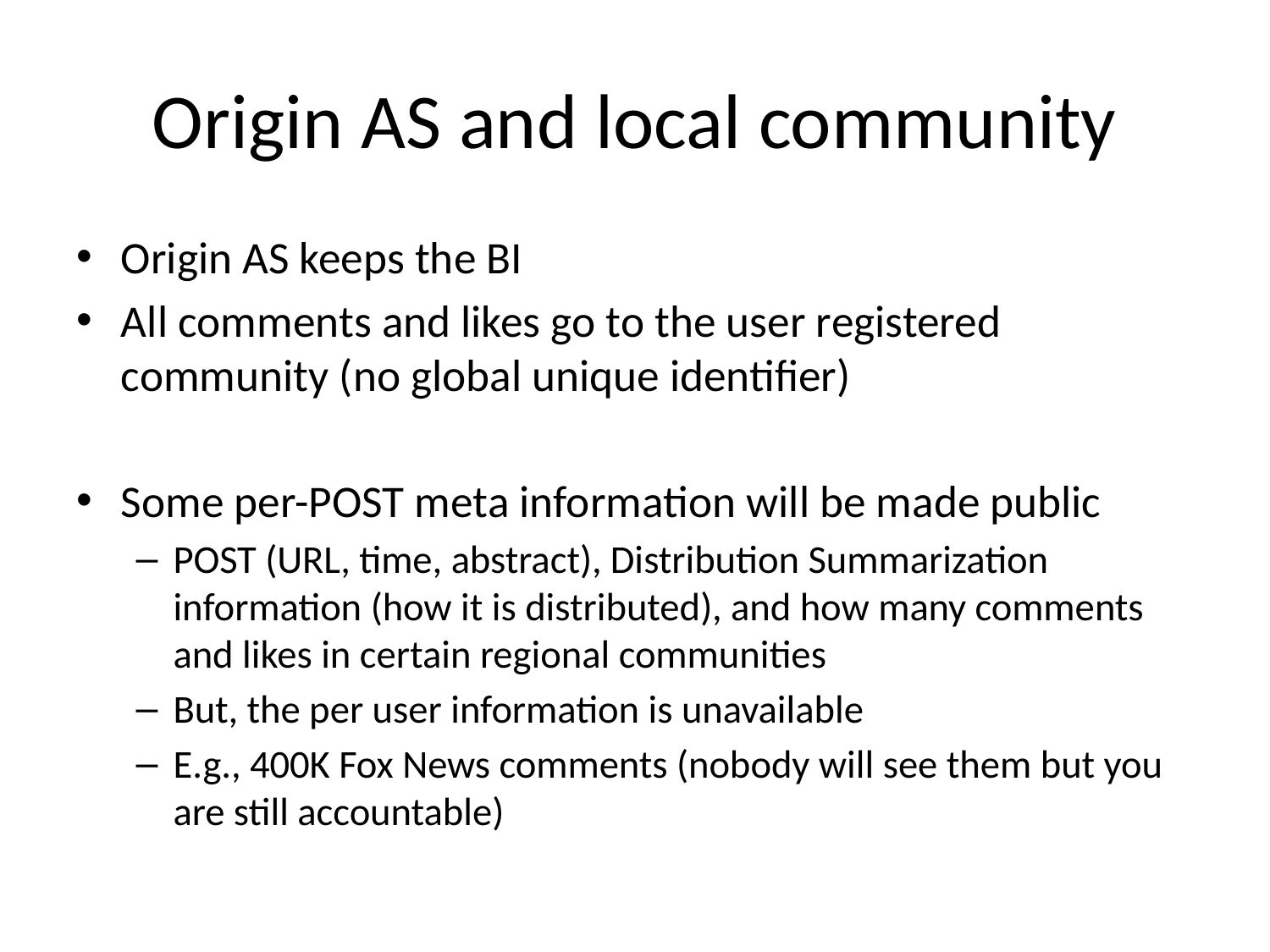

# Origin AS and local community
Origin AS keeps the BI
All comments and likes go to the user registered community (no global unique identifier)

Some per-POST meta information will be made public
POST (URL, time, abstract), Distribution Summarization information (how it is distributed), and how many comments and likes in certain regional communities
But, the per user information is unavailable
E.g., 400K Fox News comments (nobody will see them but you are still accountable)